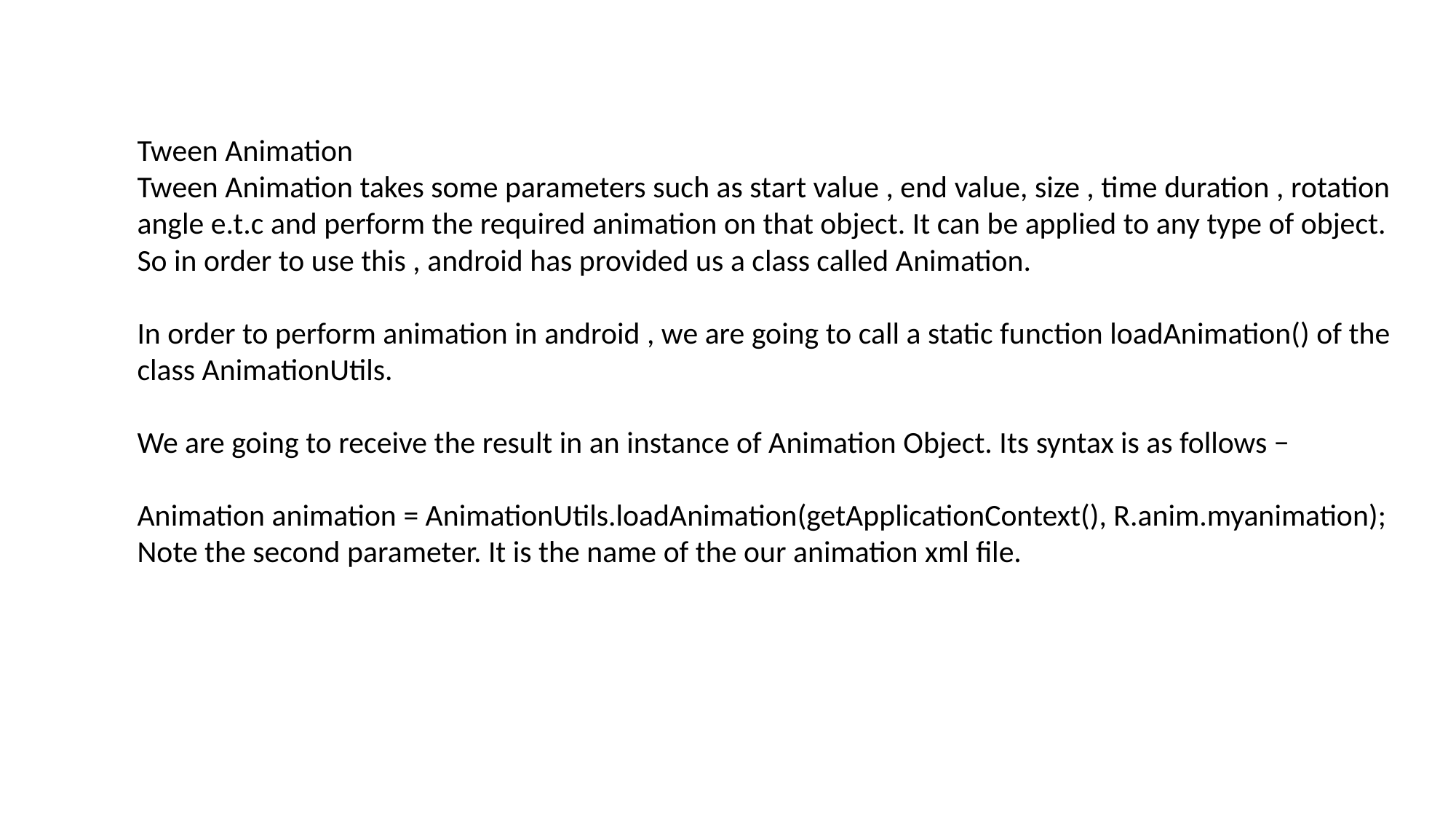

Tween Animation
Tween Animation takes some parameters such as start value , end value, size , time duration , rotation angle e.t.c and perform the required animation on that object. It can be applied to any type of object. So in order to use this , android has provided us a class called Animation.

In order to perform animation in android , we are going to call a static function loadAnimation() of the class AnimationUtils.

We are going to receive the result in an instance of Animation Object. Its syntax is as follows −

Animation animation = AnimationUtils.loadAnimation(getApplicationContext(), R.anim.myanimation);
Note the second parameter. It is the name of the our animation xml file.